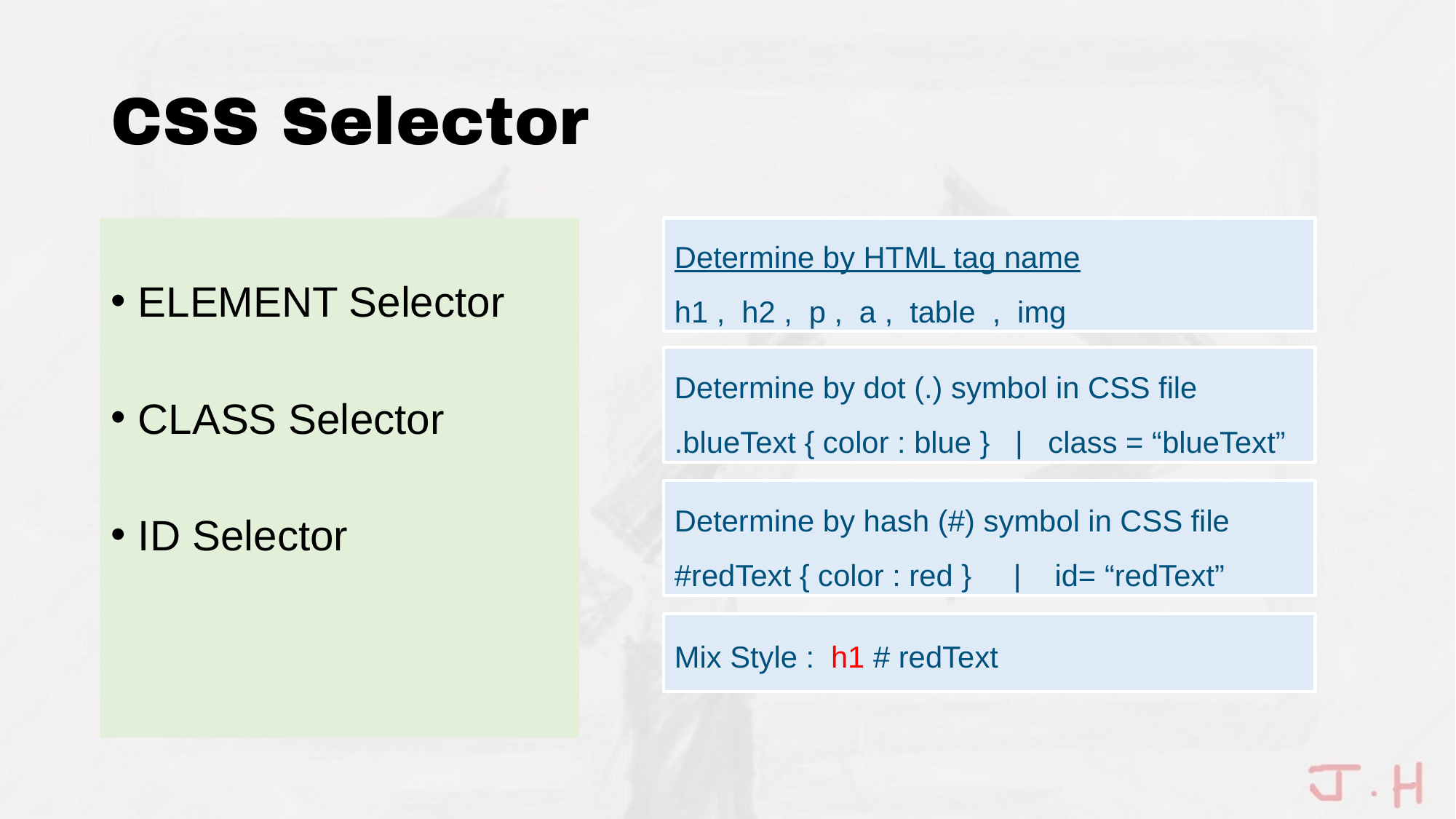

# CSS Selector
ELEMENT Selector
CLASS Selector
ID Selector
Determine by HTML tag name
h1 ,  h2 ,  p ,  a ,  table  ,  img
Determine by dot (.) symbol in CSS file
.blueText { color : blue }   |   class = “blueText”
Determine by hash (#) symbol in CSS file
#redText { color : red }     |    id= “redText”
Mix Style :  h1 # redText